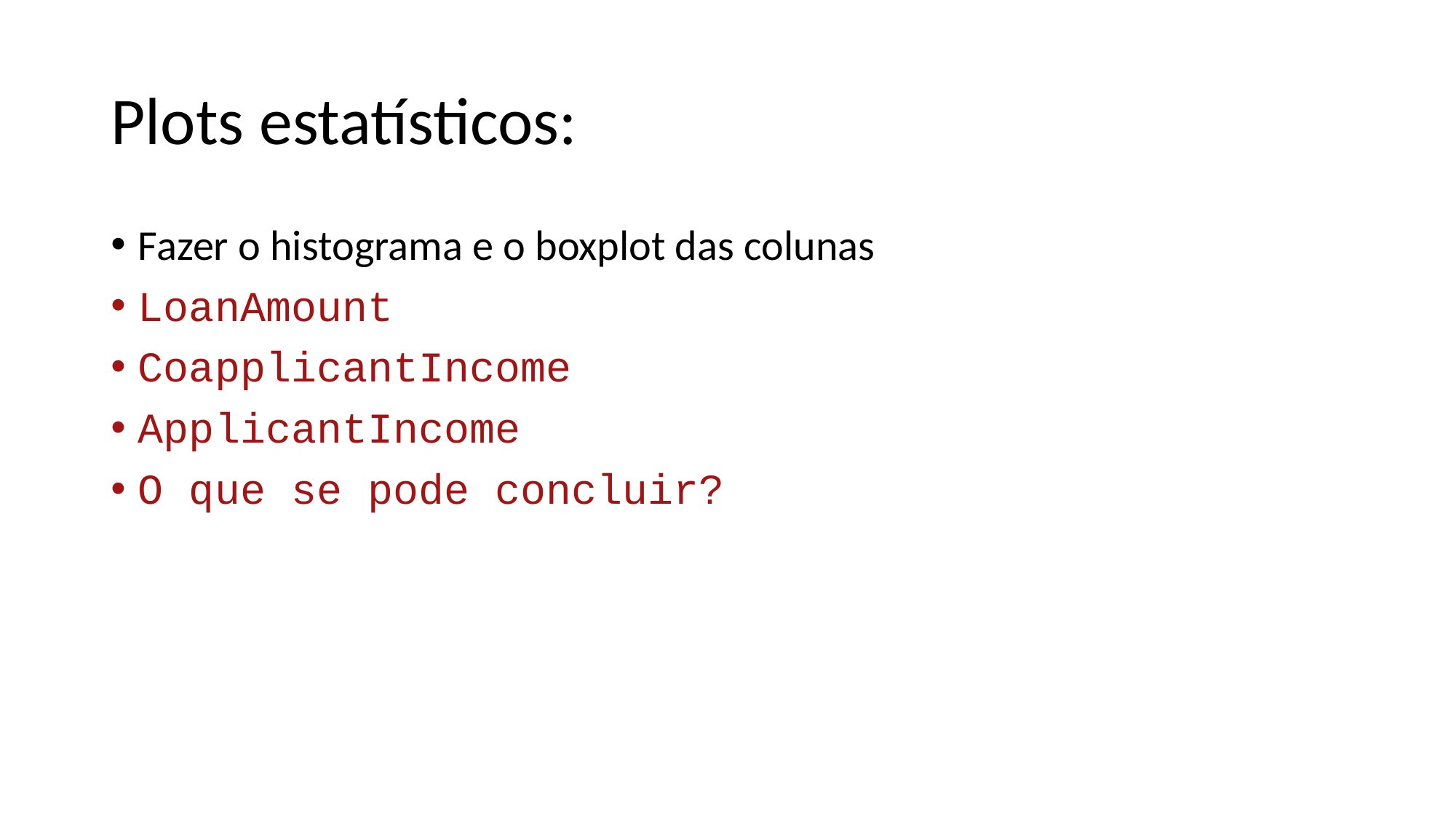

# Plots estatísticos:
Fazer o histograma e o boxplot das colunas
LoanAmount
CoapplicantIncome
ApplicantIncome
O que se pode concluir?